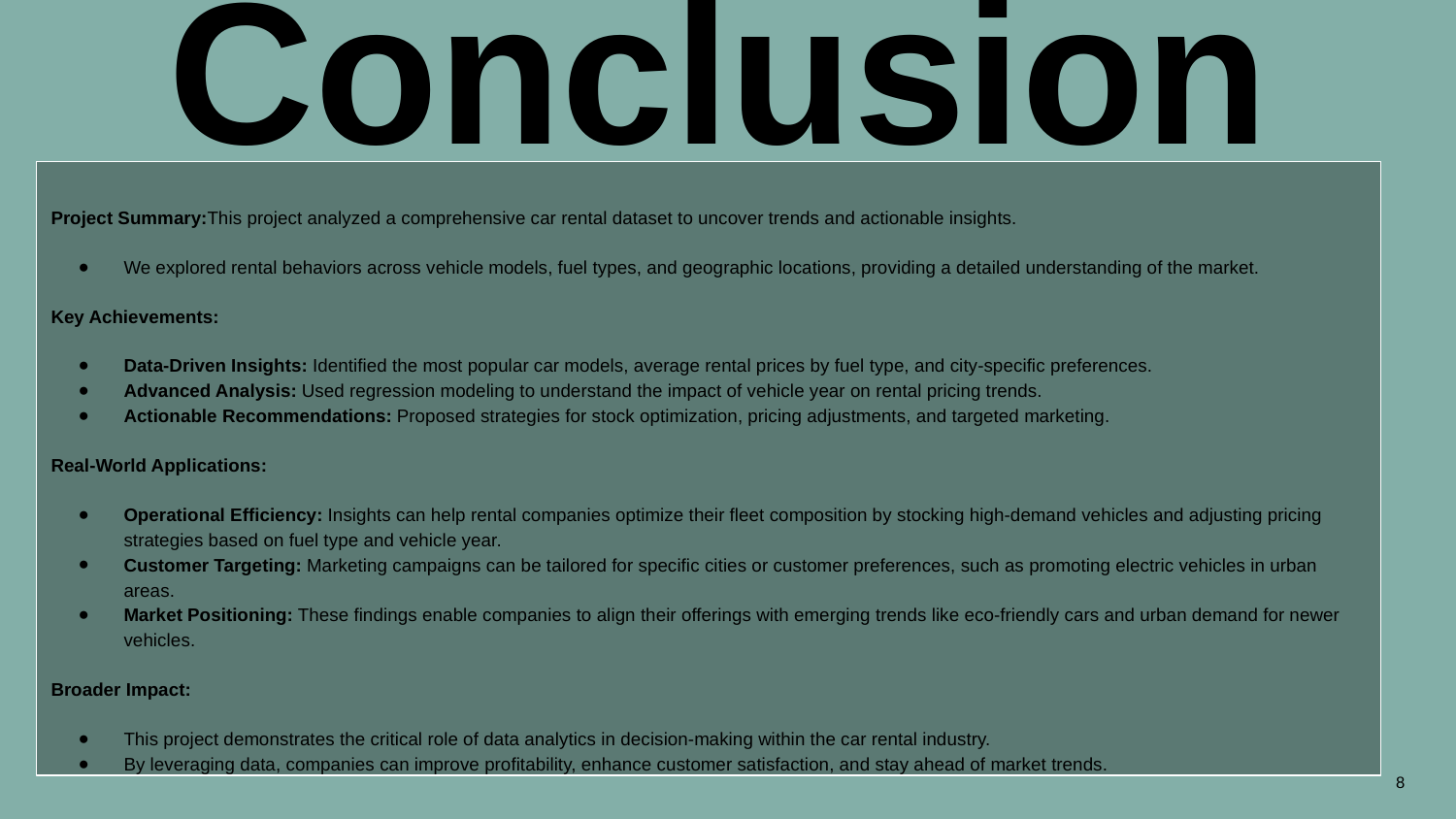

# Conclusion

Project Summary:This project analyzed a comprehensive car rental dataset to uncover trends and actionable insights.
We explored rental behaviors across vehicle models, fuel types, and geographic locations, providing a detailed understanding of the market.
Key Achievements:
Data-Driven Insights: Identified the most popular car models, average rental prices by fuel type, and city-specific preferences.
Advanced Analysis: Used regression modeling to understand the impact of vehicle year on rental pricing trends.
Actionable Recommendations: Proposed strategies for stock optimization, pricing adjustments, and targeted marketing.
Real-World Applications:
Operational Efficiency: Insights can help rental companies optimize their fleet composition by stocking high-demand vehicles and adjusting pricing strategies based on fuel type and vehicle year.
Customer Targeting: Marketing campaigns can be tailored for specific cities or customer preferences, such as promoting electric vehicles in urban areas.
Market Positioning: These findings enable companies to align their offerings with emerging trends like eco-friendly cars and urban demand for newer vehicles.
Broader Impact:
This project demonstrates the critical role of data analytics in decision-making within the car rental industry.
By leveraging data, companies can improve profitability, enhance customer satisfaction, and stay ahead of market trends.